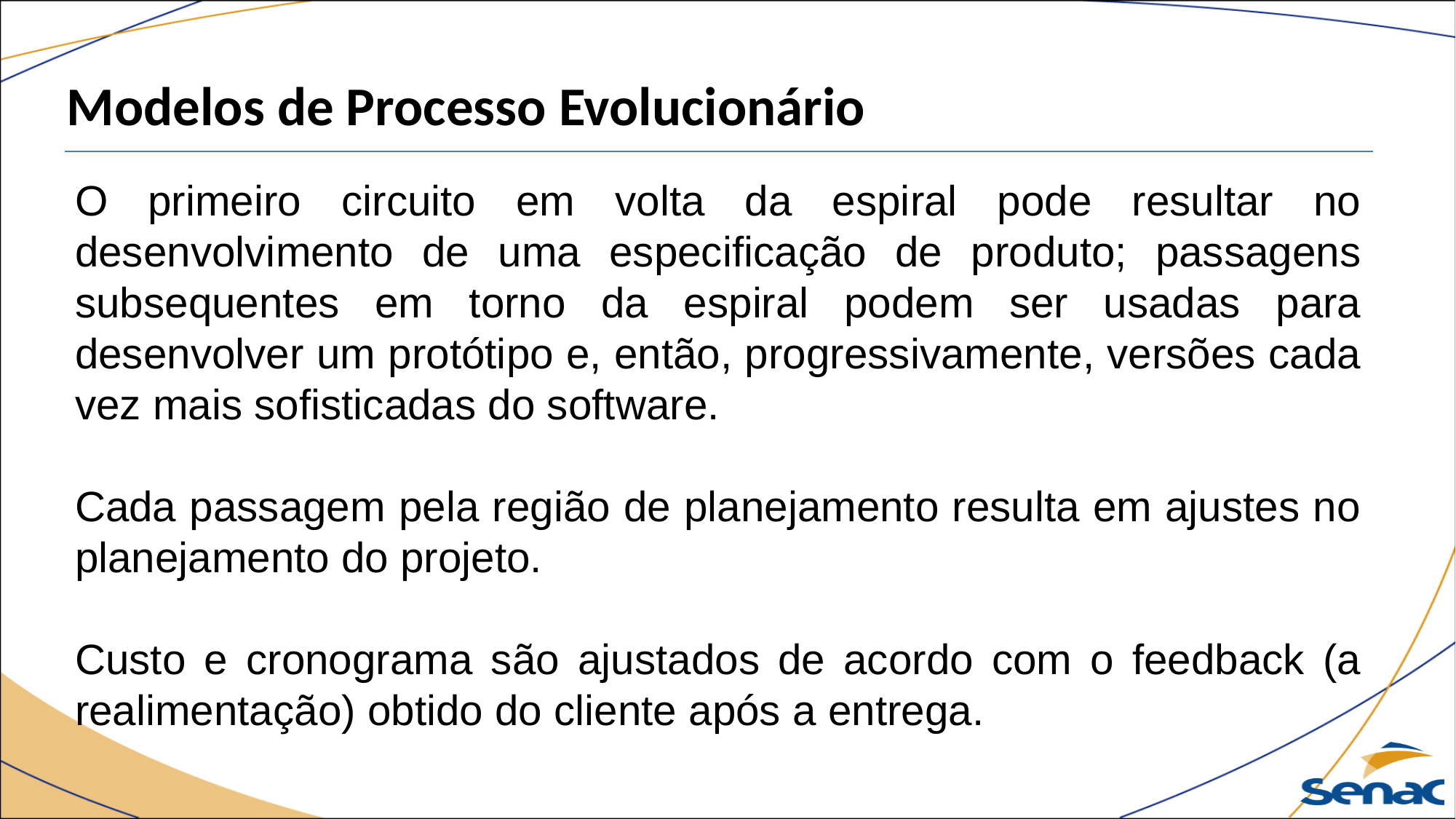

Modelos de Processo Evolucionário
O primeiro circuito em volta da espiral pode resultar no desenvolvimento de uma especificação de produto; passagens subsequentes em torno da espiral podem ser usadas para desenvolver um protótipo e, então, progressivamente, versões cada vez mais sofisticadas do software.

Cada passagem pela região de planejamento resulta em ajustes no planejamento do projeto.

Custo e cronograma são ajustados de acordo com o feedback (a realimentação) obtido do cliente após a entrega.